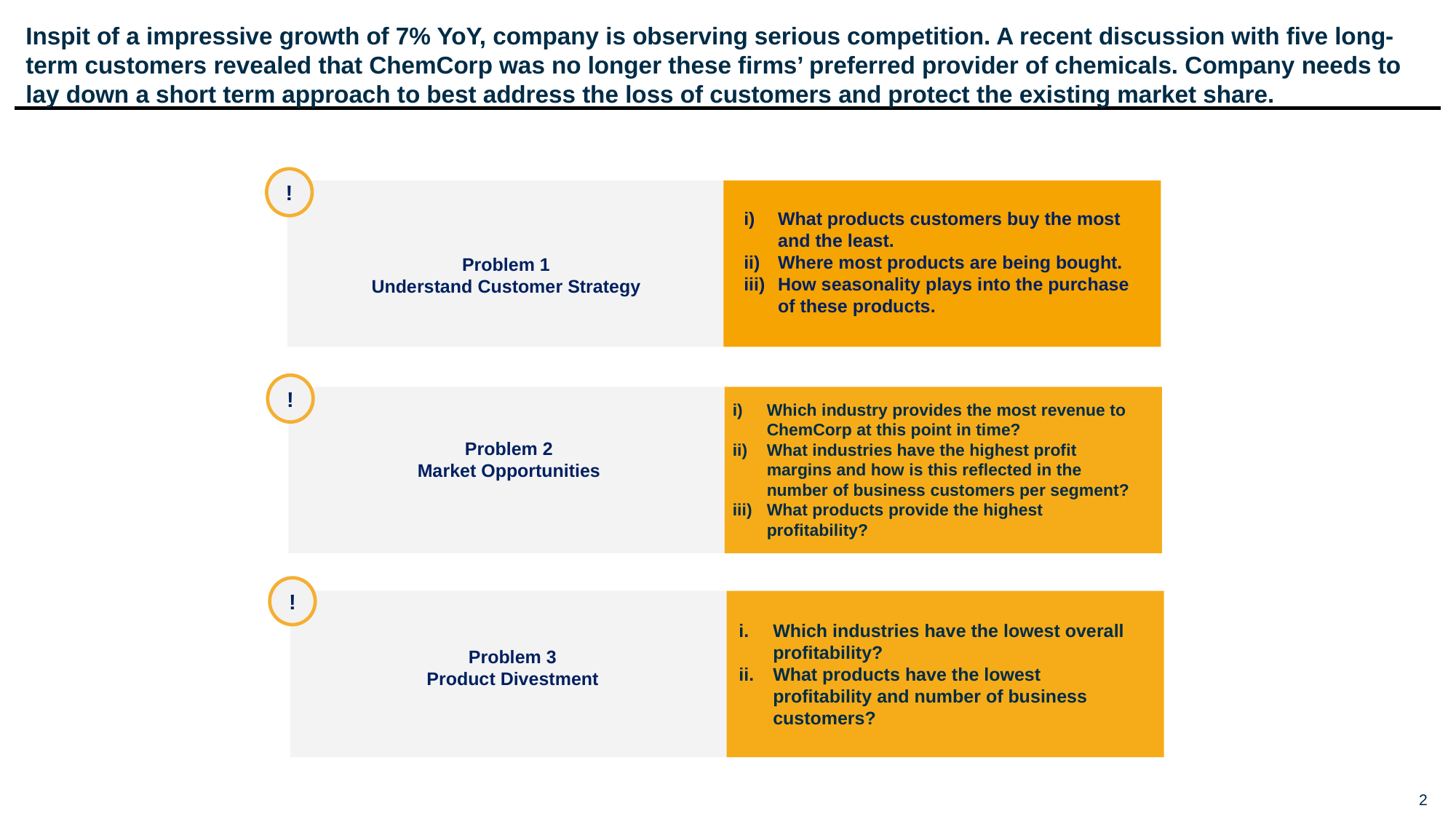

# Inspit of a impressive growth of 7% YoY, company is observing serious competition. A recent discussion with five long-term customers revealed that ChemCorp was no longer these firms’ preferred provider of chemicals. Company needs to lay down a short term approach to best address the loss of customers and protect the existing market share.
!

What products customers buy the most and the least.
Where most products are being bought.
How seasonality plays into the purchase of these products.
Problem 1
Understand Customer Strategy
!

Which industry provides the most revenue to ChemCorp at this point in time?
What industries have the highest profit margins and how is this reflected in the number of business customers per segment?
What products provide the highest profitability?
Problem 2
Market Opportunities
!

Which industries have the lowest overall profitability?
What products have the lowest profitability and number of business customers?
Problem 3
Product Divestment